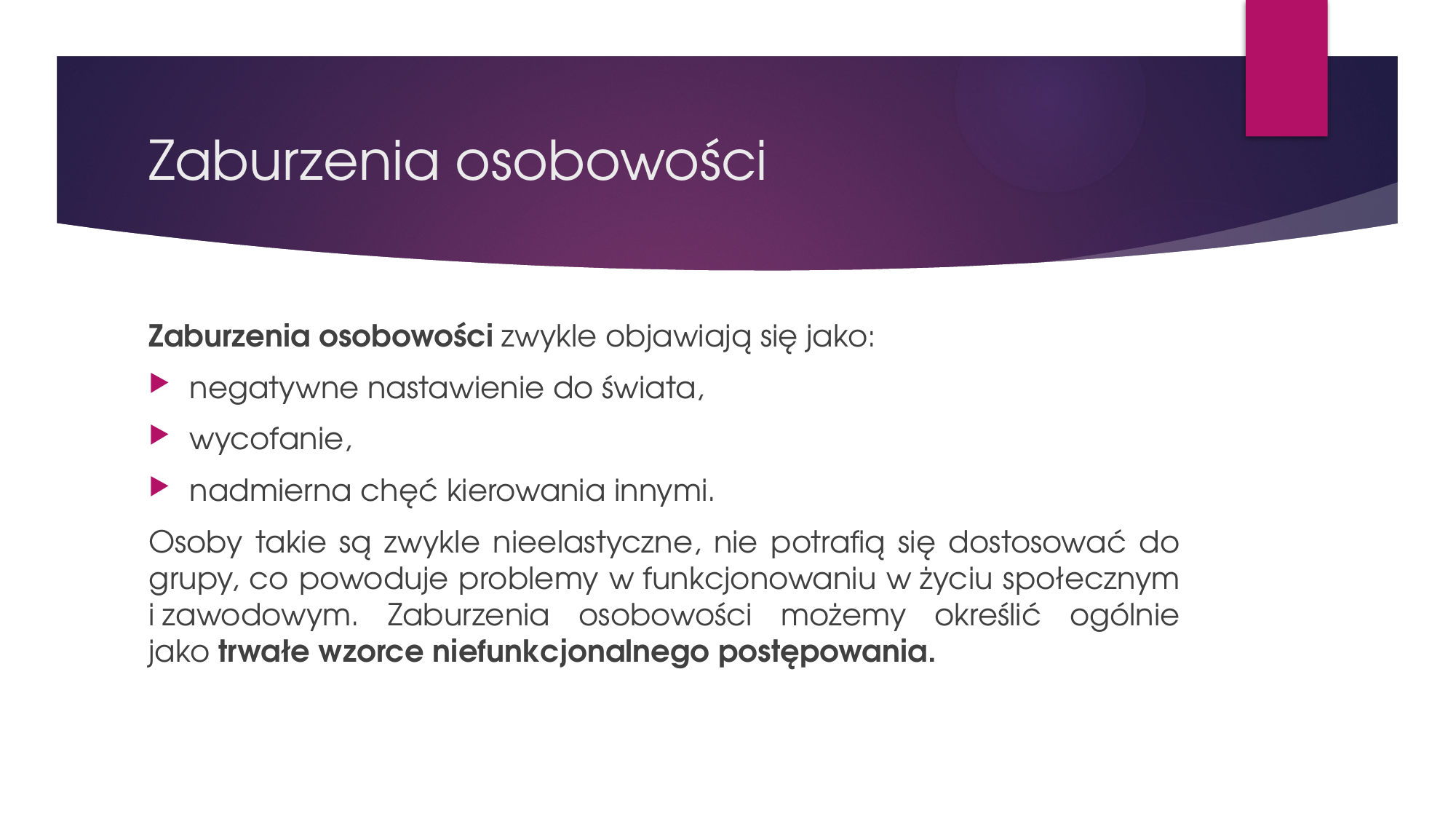

# Zaburzenia osobowości
Zaburzenia osobowości zwykle objawiają się jako:
negatywne nastawienie do świata,
wycofanie,
nadmierna chęć kierowania innymi.
Osoby takie są zwykle nieelastyczne, nie potrafią się dostosować do grupy, co powoduje problemy w funkcjonowaniu w życiu społecznym i zawodowym. Zaburzenia osobowości możemy określić ogólnie jako trwałe wzorce niefunkcjonalnego postępowania.